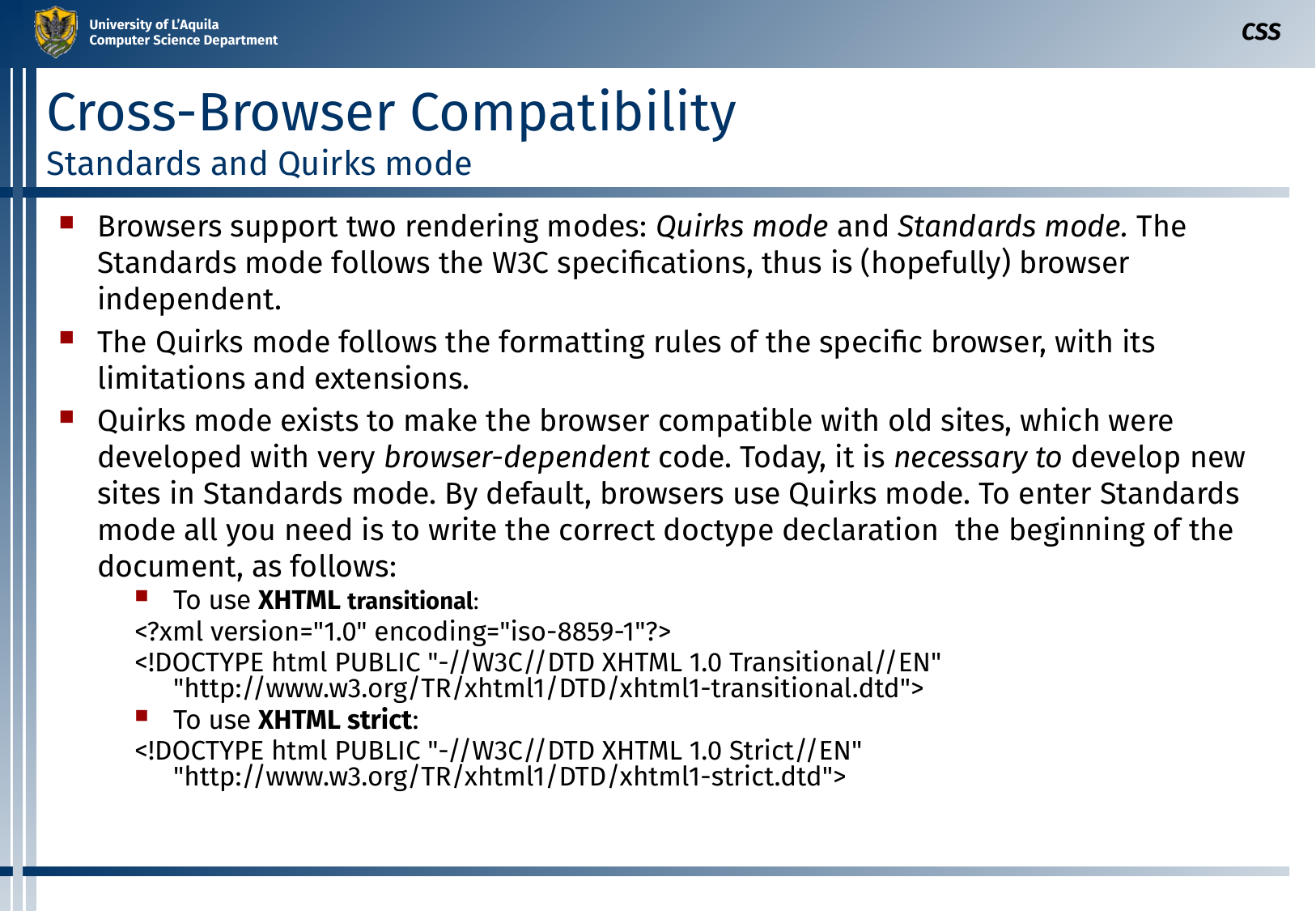

CSS
# Cross-Browser Compatibility Standards and Quirks mode
Browsers support two rendering modes: Quirks mode and Standards mode. The Standards mode follows the W3C specifications, thus is (hopefully) browser independent.
The Quirks mode follows the formatting rules of the specific browser, with its limitations and extensions.
Quirks mode exists to make the browser compatible with old sites, which were developed with very browser-dependent code. Today, it is necessary to develop new sites in Standards mode. By default, browsers use Quirks mode. To enter Standards mode all you need is to write the correct doctype declaration  the beginning of the document, as follows:
To use XHTML transitional:
<?xml version="1.0" encoding="iso-8859-1"?>
<!DOCTYPE html PUBLIC "-//W3C//DTD XHTML 1.0 Transitional//EN" "http://www.w3.org/TR/xhtml1/DTD/xhtml1-transitional.dtd">
To use XHTML strict:
<!DOCTYPE html PUBLIC "-//W3C//DTD XHTML 1.0 Strict//EN" "http://www.w3.org/TR/xhtml1/DTD/xhtml1-strict.dtd">